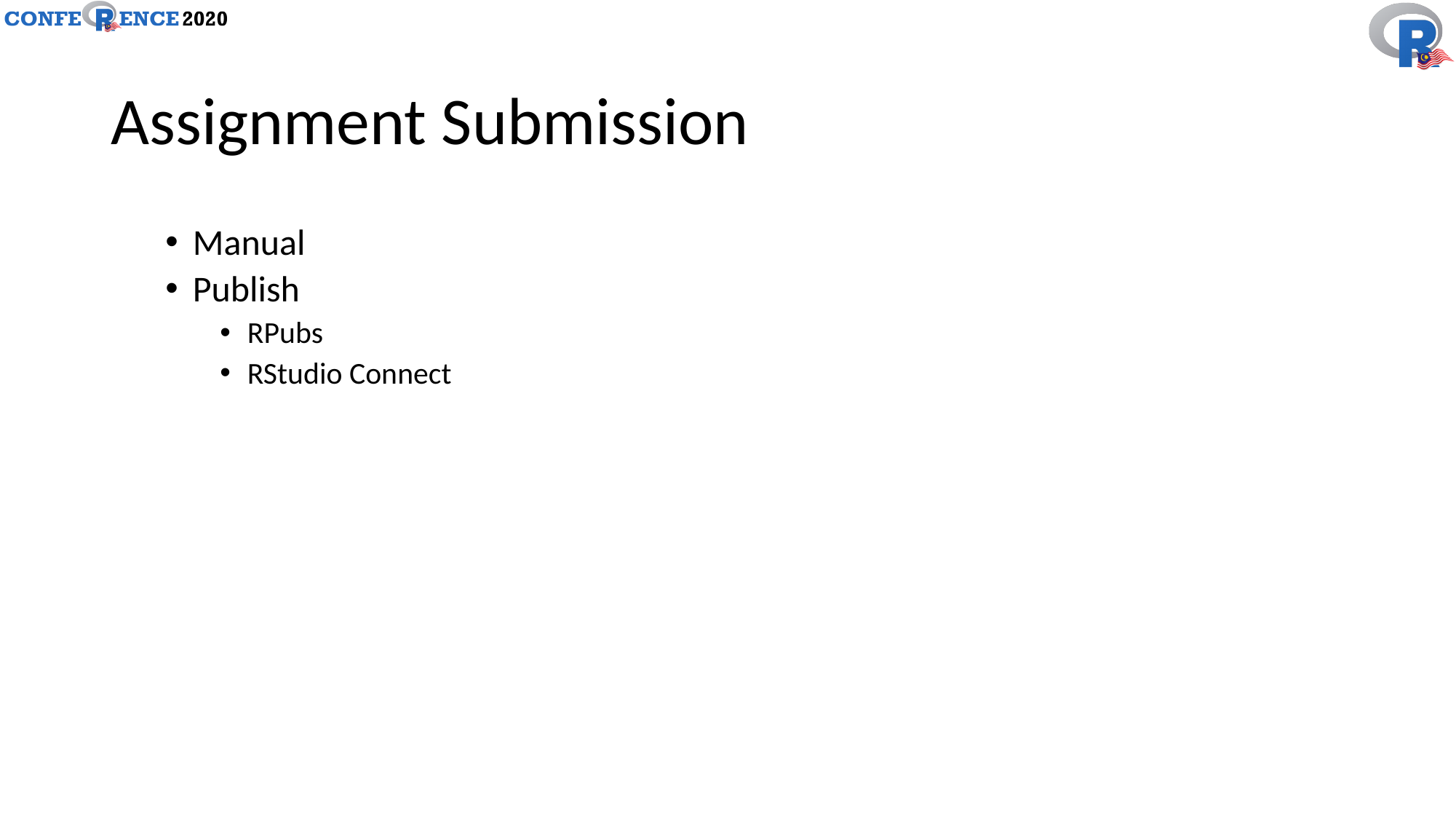

# Assignment Submission
Manual
Publish
RPubs
RStudio Connect